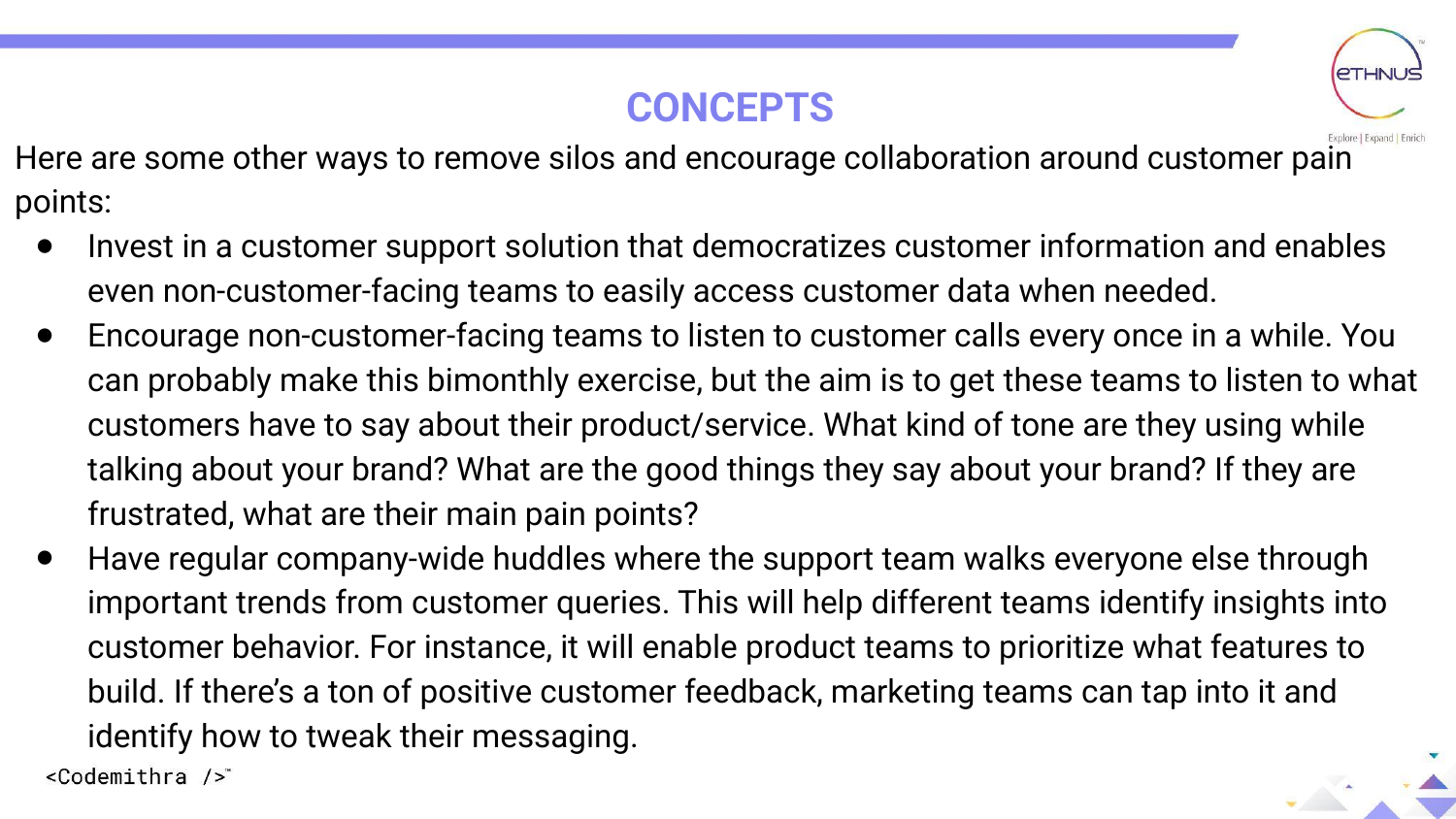

Question: 01
CONCEPTS
Here are some other ways to remove silos and encourage collaboration around customer pain points:
Invest in a customer support solution that democratizes customer information and enables even non-customer-facing teams to easily access customer data when needed.
Encourage non-customer-facing teams to listen to customer calls every once in a while. You can probably make this bimonthly exercise, but the aim is to get these teams to listen to what customers have to say about their product/service. What kind of tone are they using while talking about your brand? What are the good things they say about your brand? If they are frustrated, what are their main pain points?
Have regular company-wide huddles where the support team walks everyone else through important trends from customer queries. This will help different teams identify insights into customer behavior. For instance, it will enable product teams to prioritize what features to build. If there’s a ton of positive customer feedback, marketing teams can tap into it and identify how to tweak their messaging.